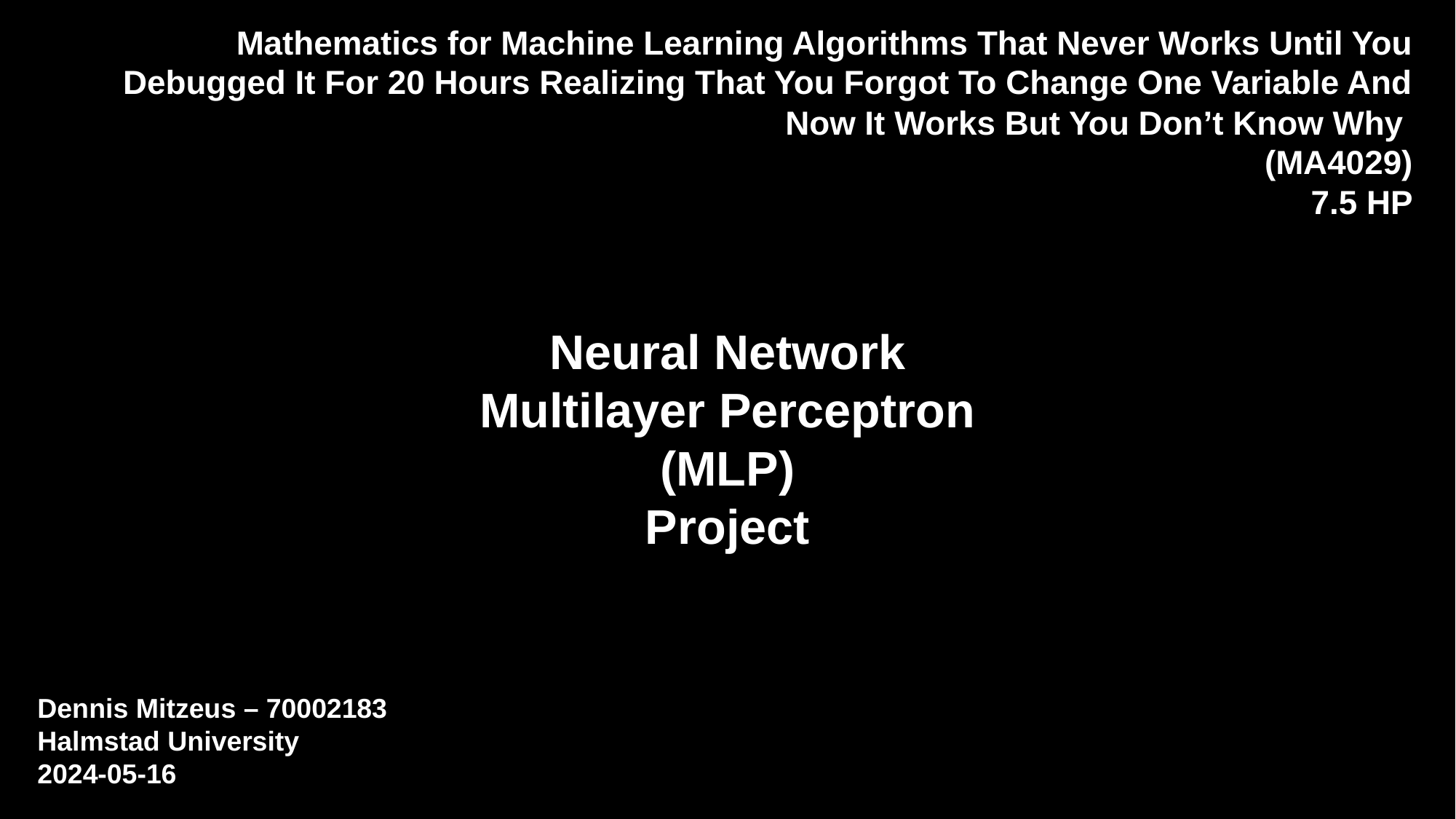

Mathematics for Machine Learning Algorithms That Never Works Until You Debugged It For 20 Hours Realizing That You Forgot To Change One Variable And Now It Works But You Don’t Know Why
(MA4029)
7.5 HP
Neural Network
Multilayer Perceptron (MLP)
Project
Dennis Mitzeus – 70002183
Halmstad University
2024-05-16